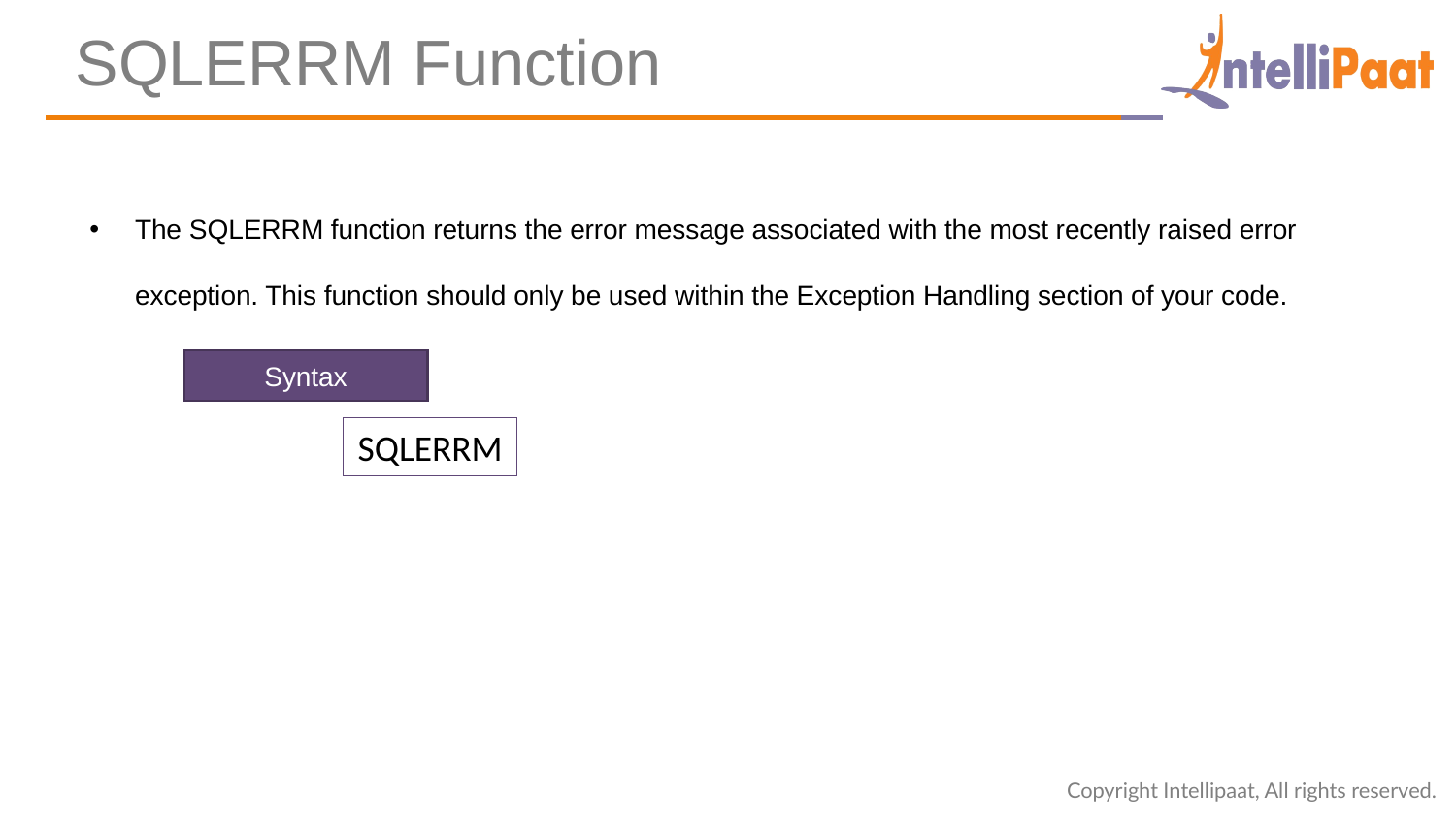

SQLERRM Function
The SQLERRM function returns the error message associated with the most recently raised error exception. This function should only be used within the Exception Handling section of your code.
Syntax
SQLERRM